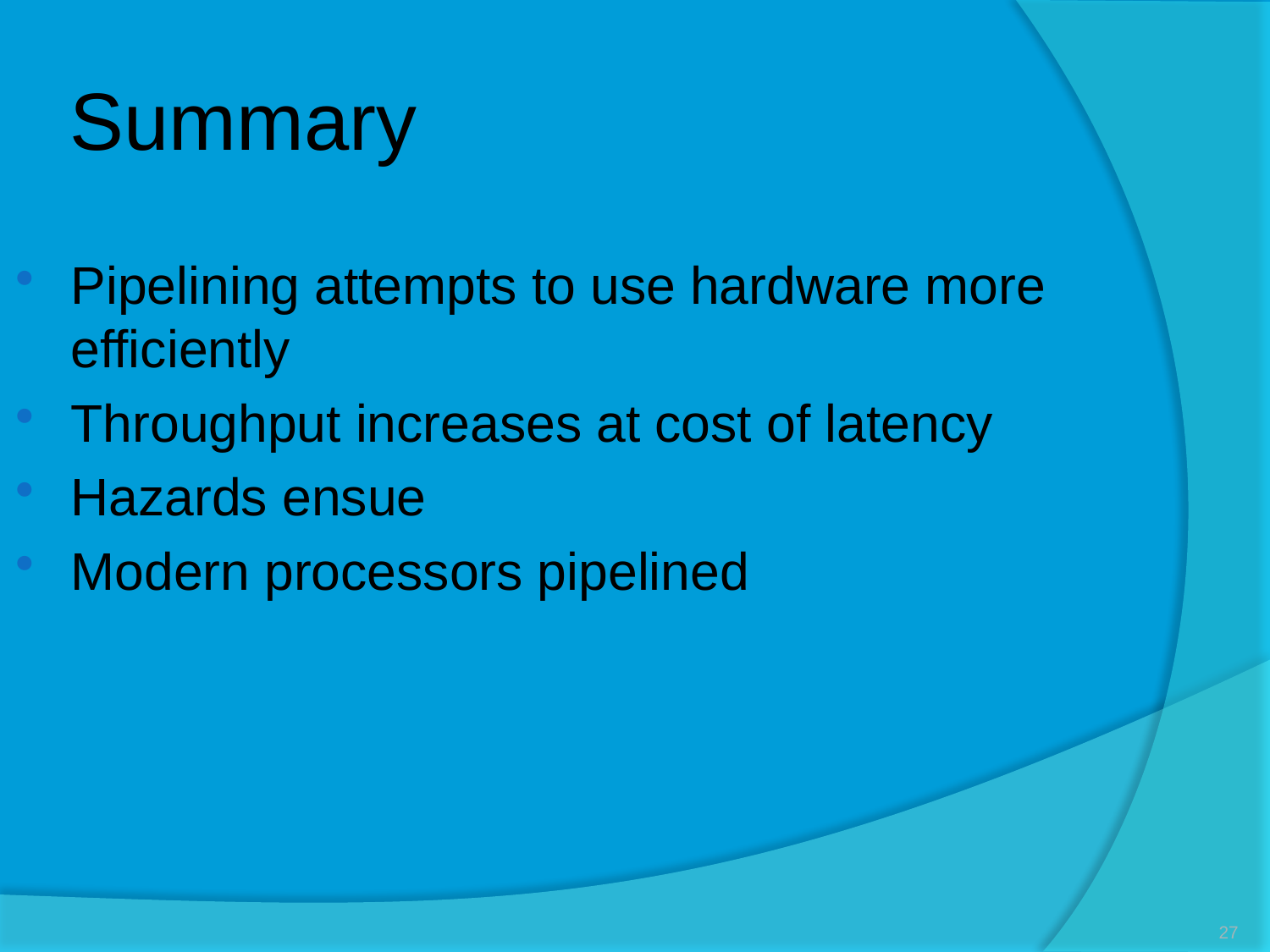

# Summary

Pipelining attempts to use hardware more efficiently
Throughput increases at cost of latency
Hazards ensue
Modern processors pipelined
27